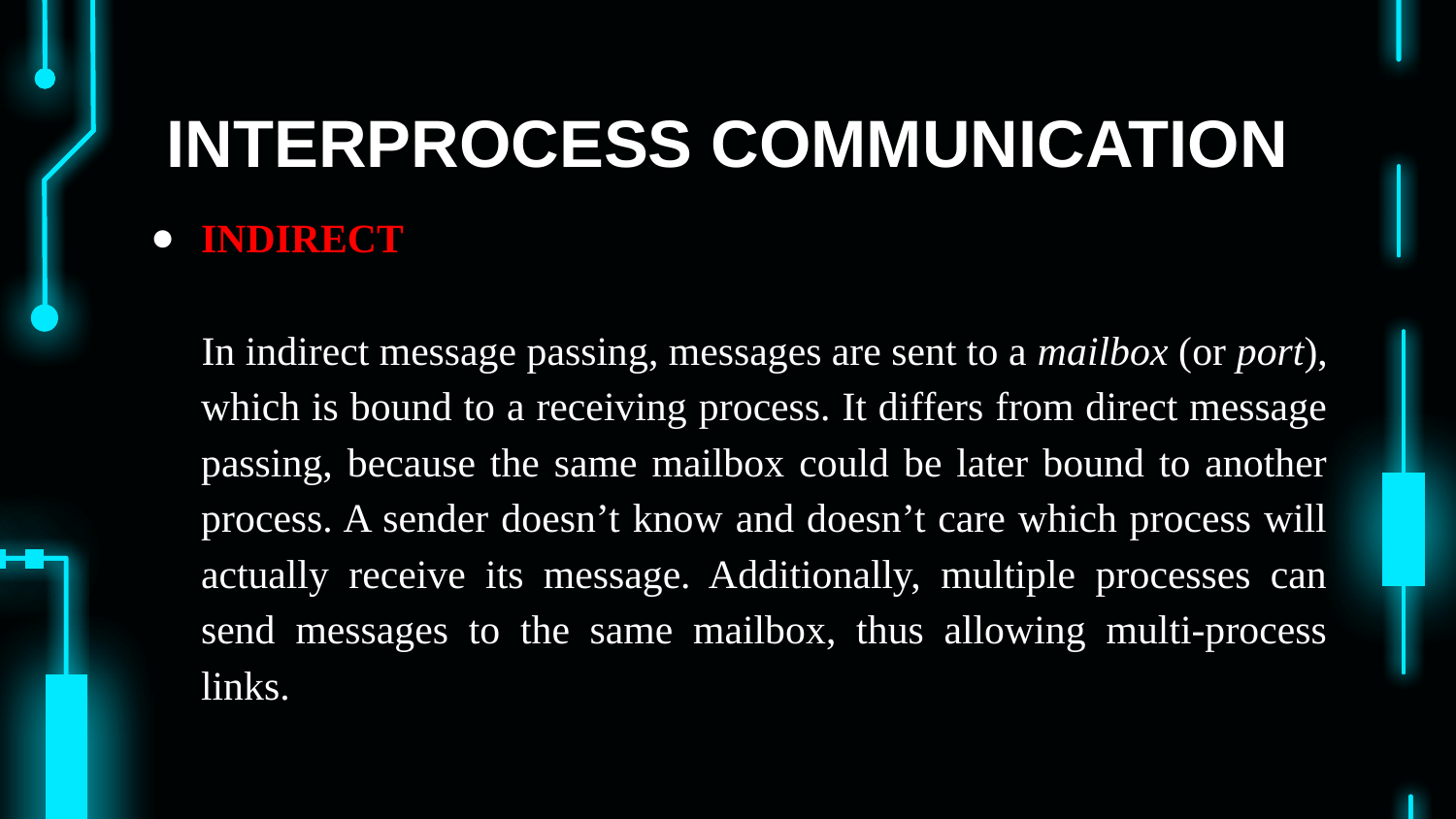

# INTERPROCESS COMMUNICATION
INDIRECT

     In indirect message passing, messages are sent to a mailbox (or port), which is bound to a receiving process. It differs from direct message passing, because the same mailbox could be later bound to another process. A sender doesn’t know and doesn’t care which process will actually receive its message. Additionally, multiple processes can send messages to the same mailbox, thus allowing multi-process links.